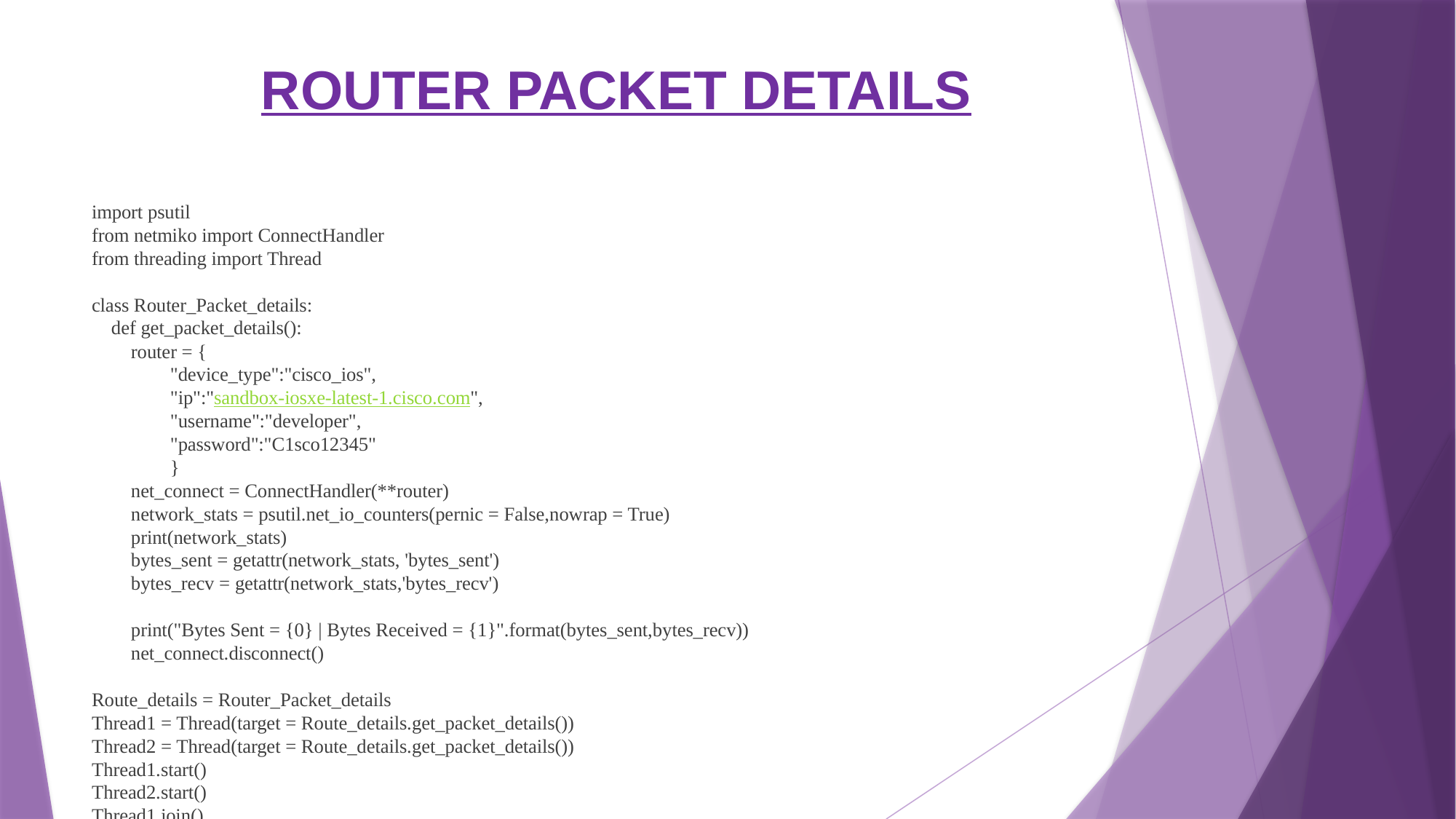

# ROUTER PACKET DETAILS
import psutil
from netmiko import ConnectHandler
from threading import Thread
class Router_Packet_details:
    def get_packet_details():
        router = {
                "device_type":"cisco_ios",
                "ip":"sandbox-iosxe-latest-1.cisco.com",
                "username":"developer",
                "password":"C1sco12345"
                }
        net_connect = ConnectHandler(**router)
        network_stats = psutil.net_io_counters(pernic = False,nowrap = True)
        print(network_stats)
        bytes_sent = getattr(network_stats, 'bytes_sent')
        bytes_recv = getattr(network_stats,'bytes_recv')
        print("Bytes Sent = {0} | Bytes Received = {1}".format(bytes_sent,bytes_recv))
        net_connect.disconnect()
Route_details = Router_Packet_details
Thread1 = Thread(target = Route_details.get_packet_details())
Thread2 = Thread(target = Route_details.get_packet_details())
Thread1.start()
Thread2.start()
Thread1.join()
Thread2.join()